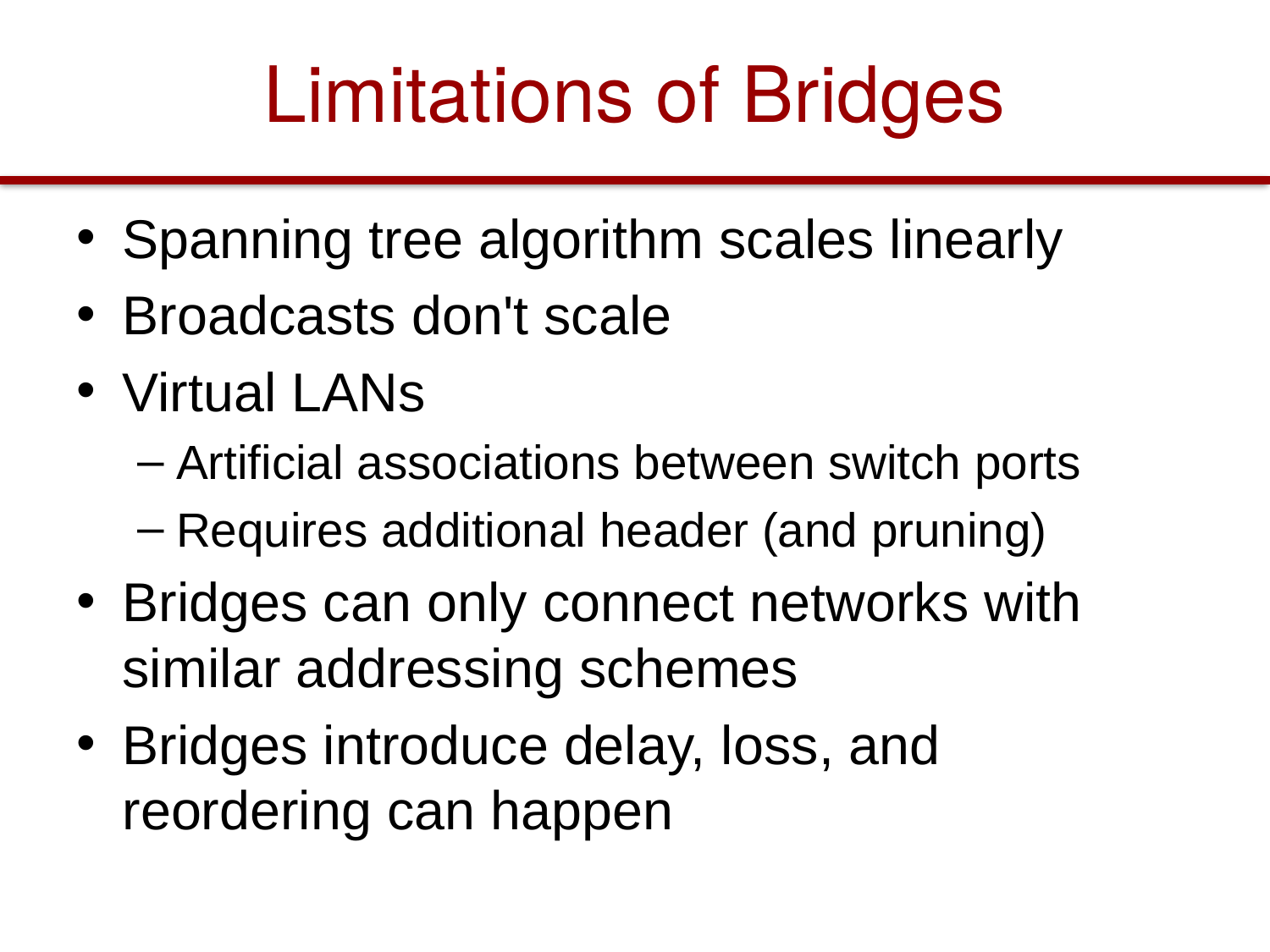

# Limitations of Bridges
Spanning tree algorithm scales linearly
Broadcasts don't scale
Virtual LANs
Artificial associations between switch ports
Requires additional header (and pruning)
Bridges can only connect networks with similar addressing schemes
Bridges introduce delay, loss, and reordering can happen